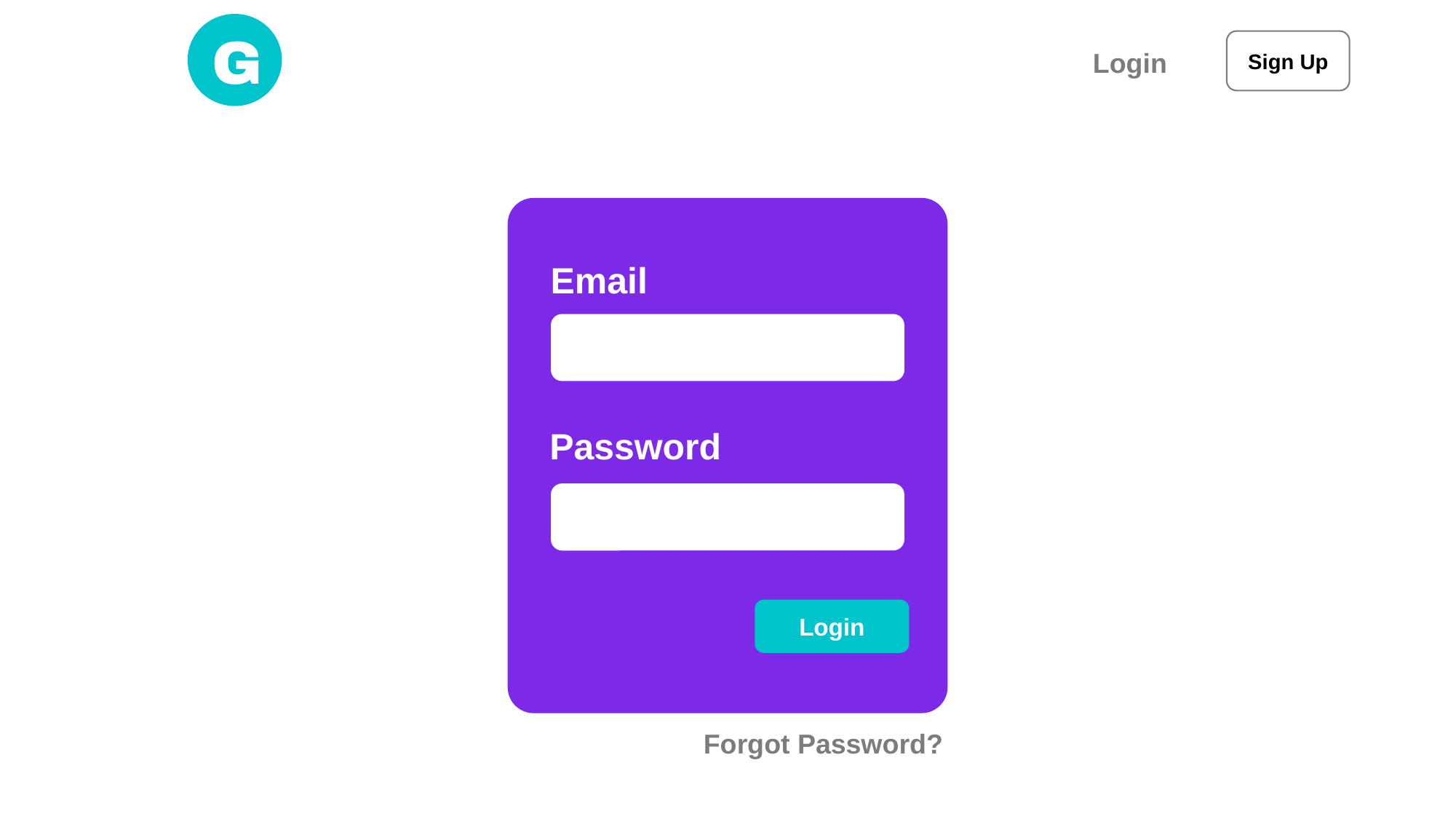

#00c4cc
G
Login
Sign Up

Email

Password

Login
Forgot Password?